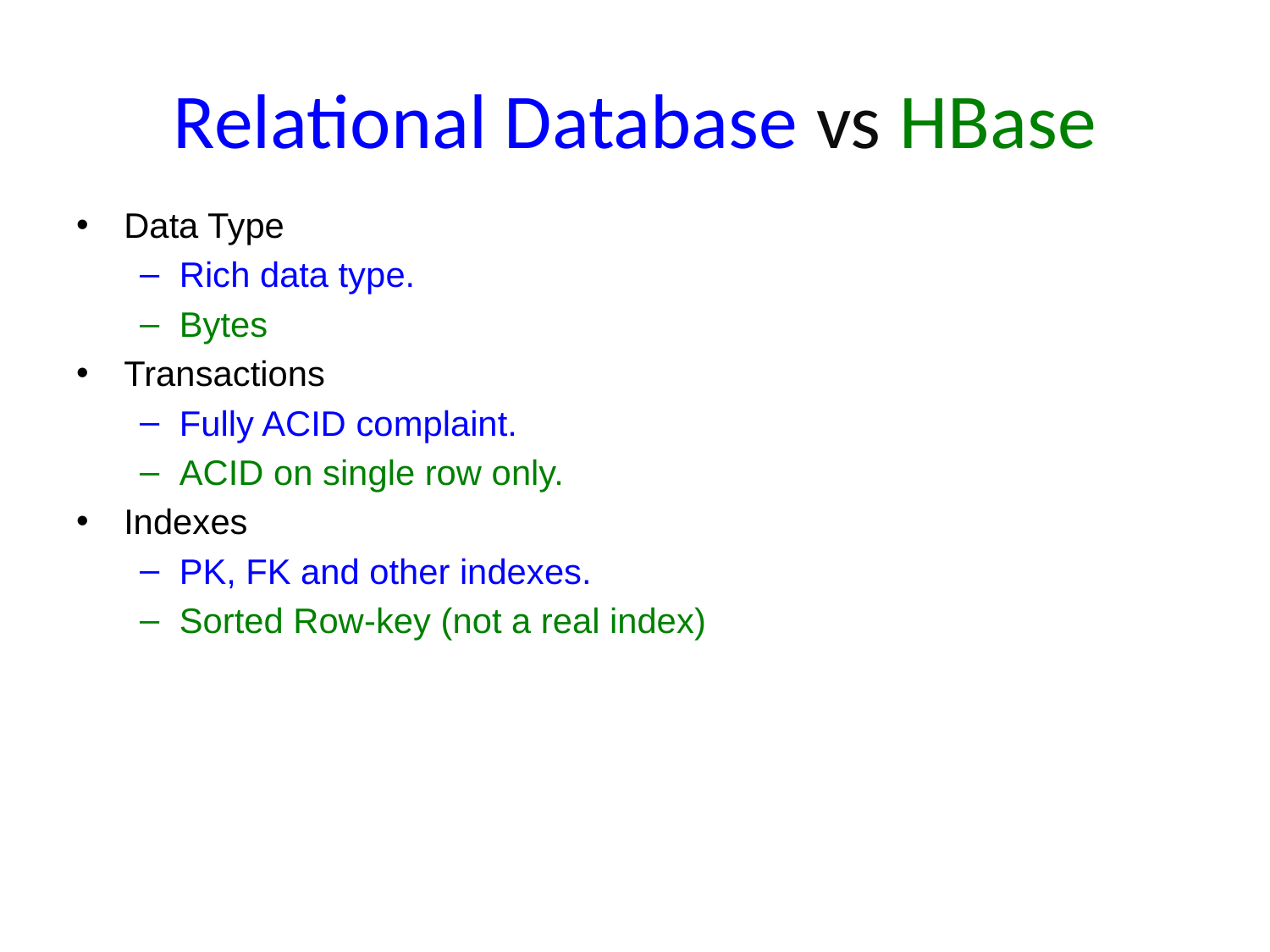

# Relational Database vs HBase
Data Type
Rich data type.
Bytes
Transactions
Fully ACID complaint.
ACID on single row only.
Indexes
PK, FK and other indexes.
Sorted Row-key (not a real index)